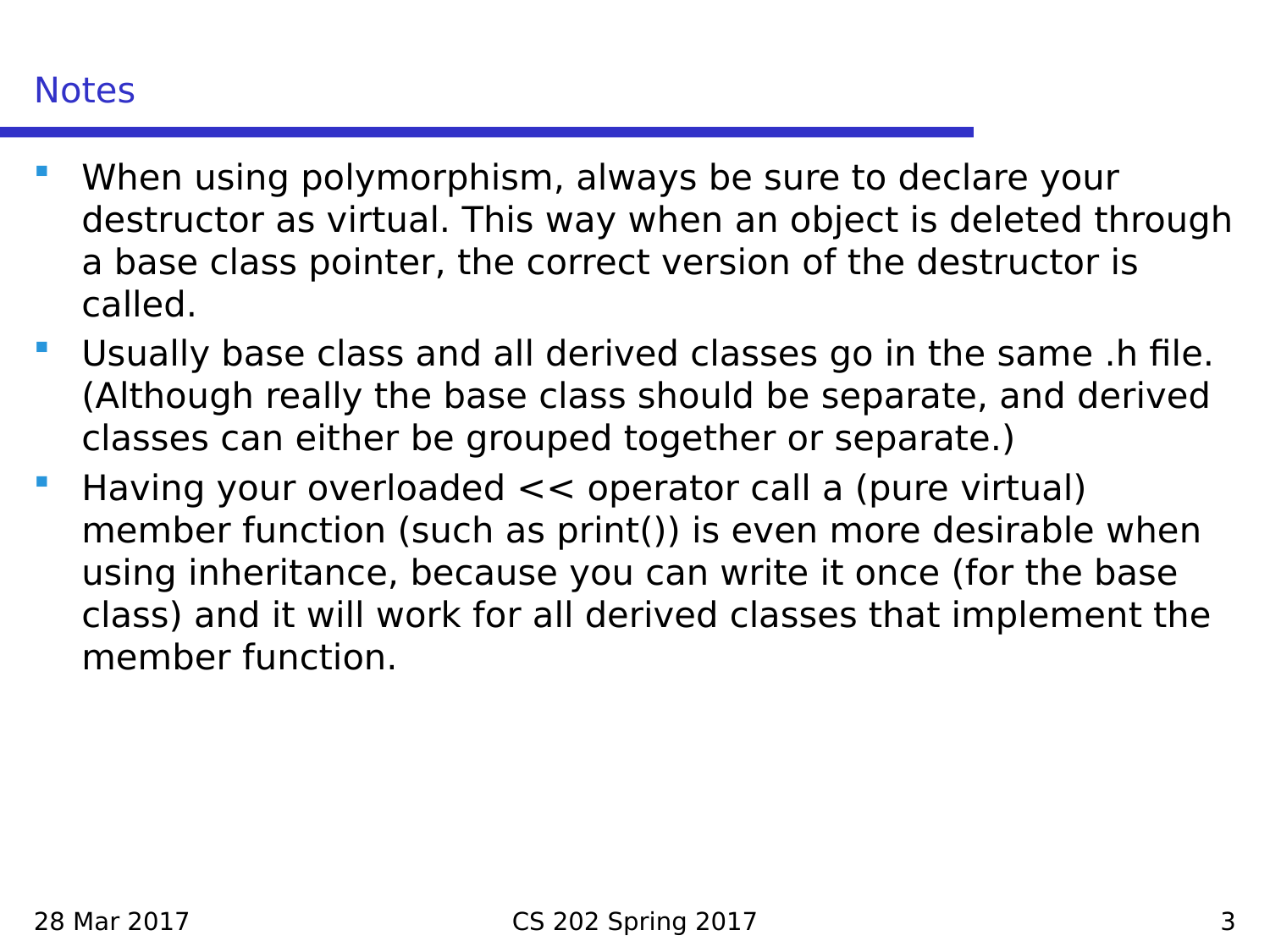

# Notes
When using polymorphism, always be sure to declare your destructor as virtual. This way when an object is deleted through a base class pointer, the correct version of the destructor is called.
Usually base class and all derived classes go in the same .h file. (Although really the base class should be separate, and derived classes can either be grouped together or separate.)
Having your overloaded << operator call a (pure virtual) member function (such as print()) is even more desirable when using inheritance, because you can write it once (for the base class) and it will work for all derived classes that implement the member function.

28 Mar 2017
CS 202 Spring 2017
3